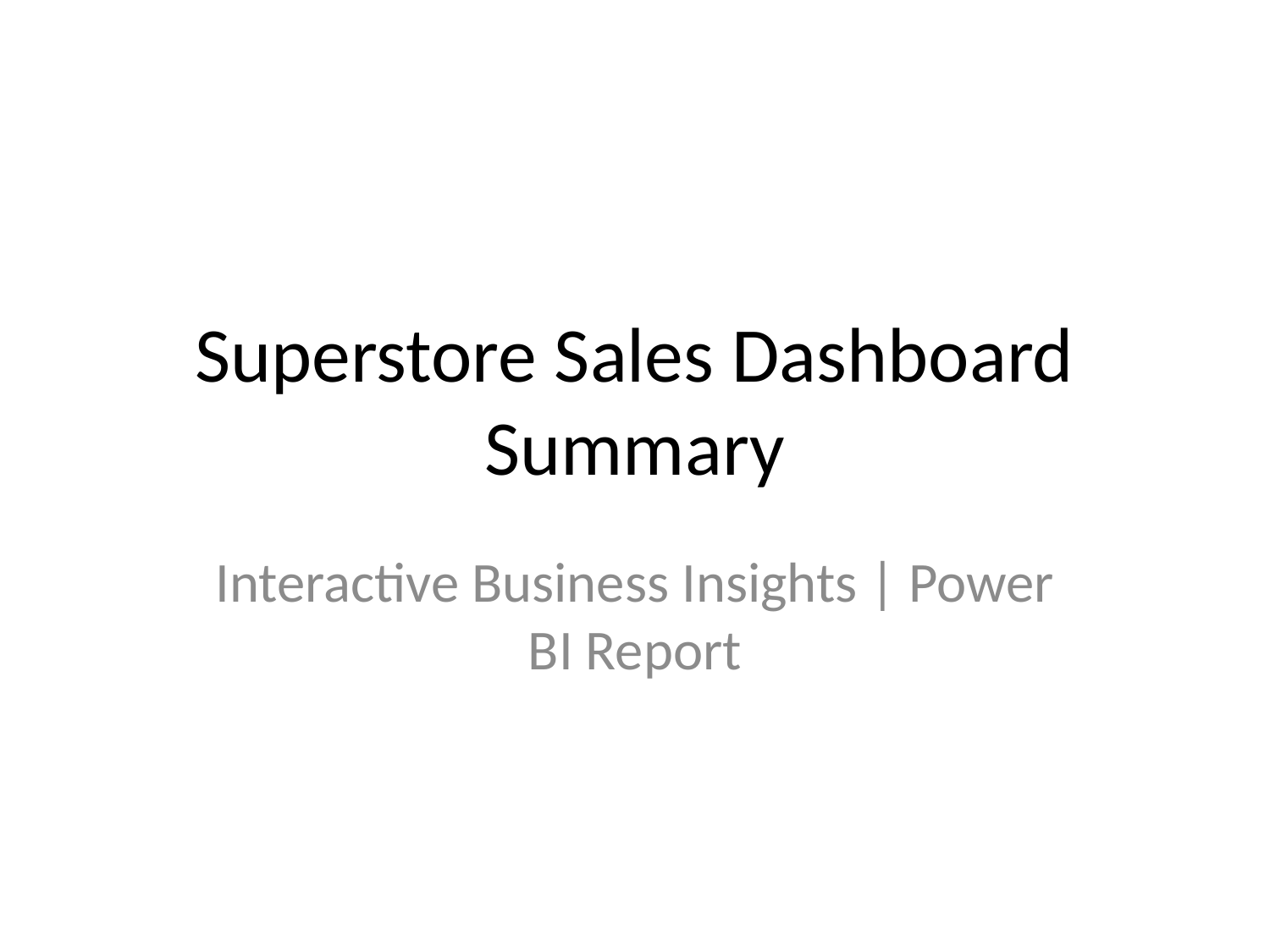

# Superstore Sales Dashboard Summary
Interactive Business Insights | Power BI Report